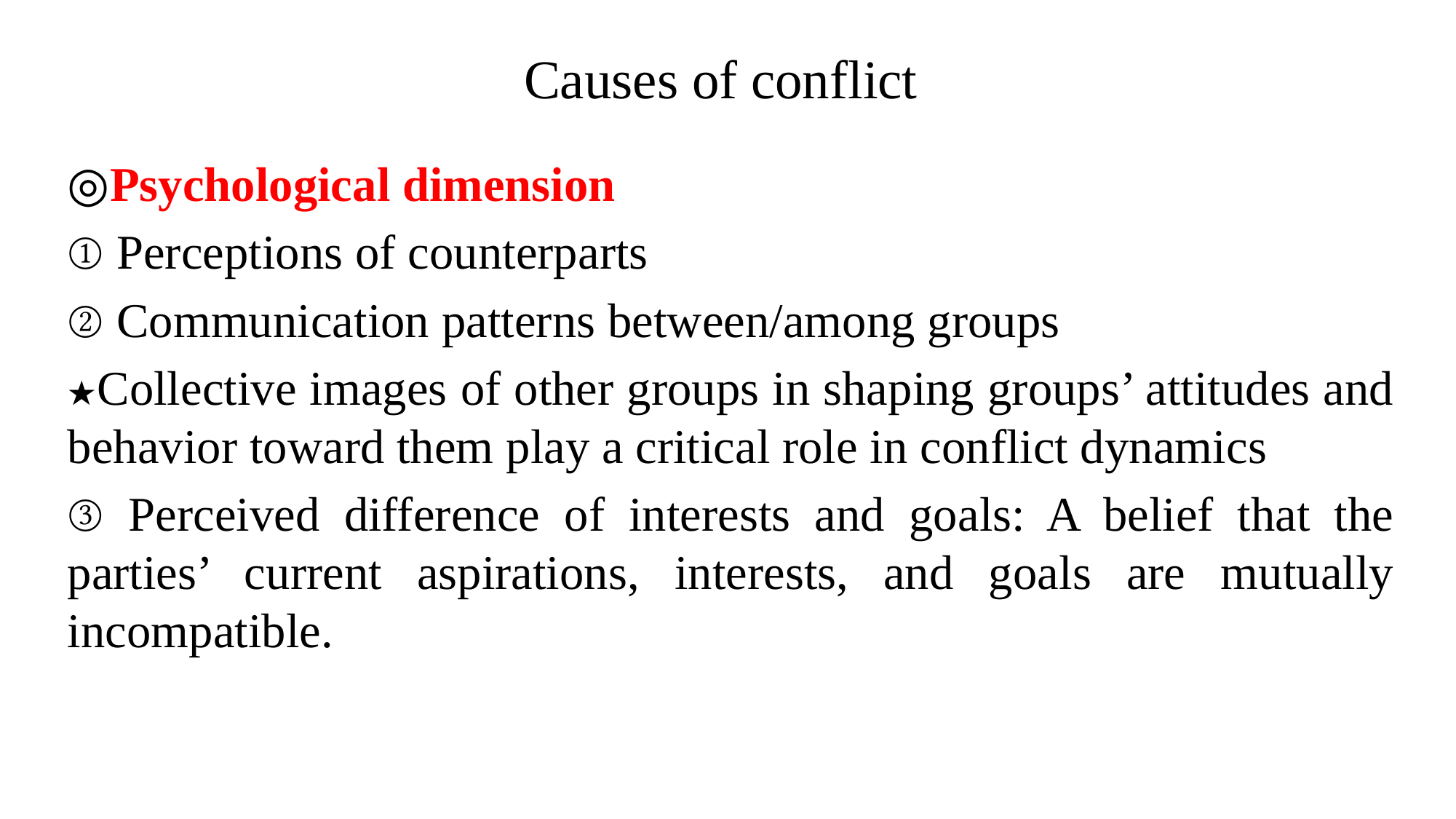

# Causes of conflict
◎Psychological dimension
① Perceptions of counterparts
② Communication patterns between/among groups
★Collective images of other groups in shaping groups’ attitudes and behavior toward them play a critical role in conflict dynamics
③ Perceived difference of interests and goals: A belief that the parties’ current aspirations, interests, and goals are mutually incompatible.